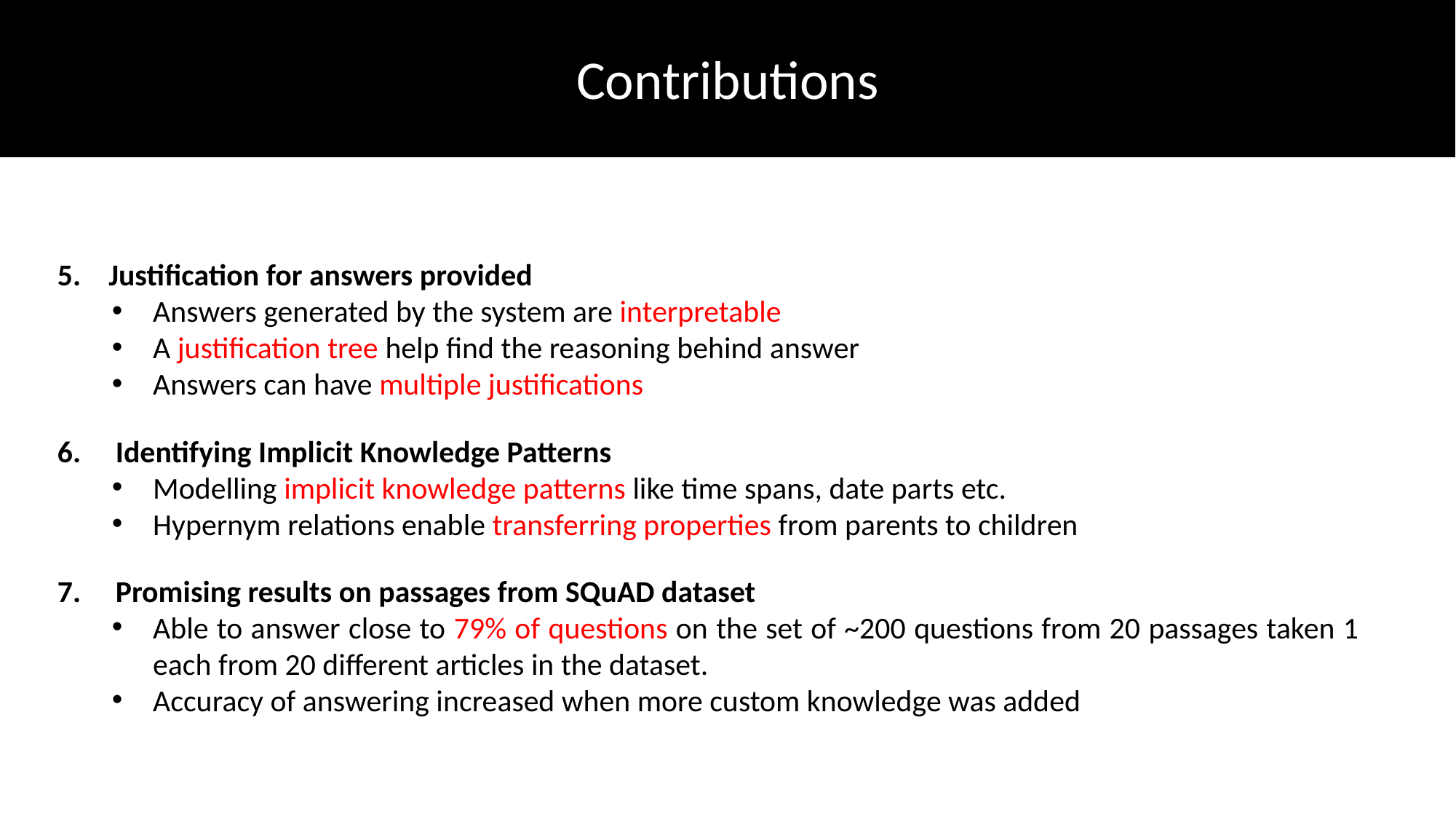

Contributions
5.    Justification for answers provided
Answers generated by the system are interpretable
A justification tree help find the reasoning behind answer
Answers can have multiple justifications
6.     Identifying Implicit Knowledge Patterns
Modelling implicit knowledge patterns like time spans, date parts etc.
Hypernym relations enable transferring properties from parents to children
7.     Promising results on passages from SQuAD dataset
Able to answer close to 79% of questions on the set of ~200 questions from 20 passages taken 1 each from 20 different articles in the dataset.
Accuracy of answering increased when more custom knowledge was added